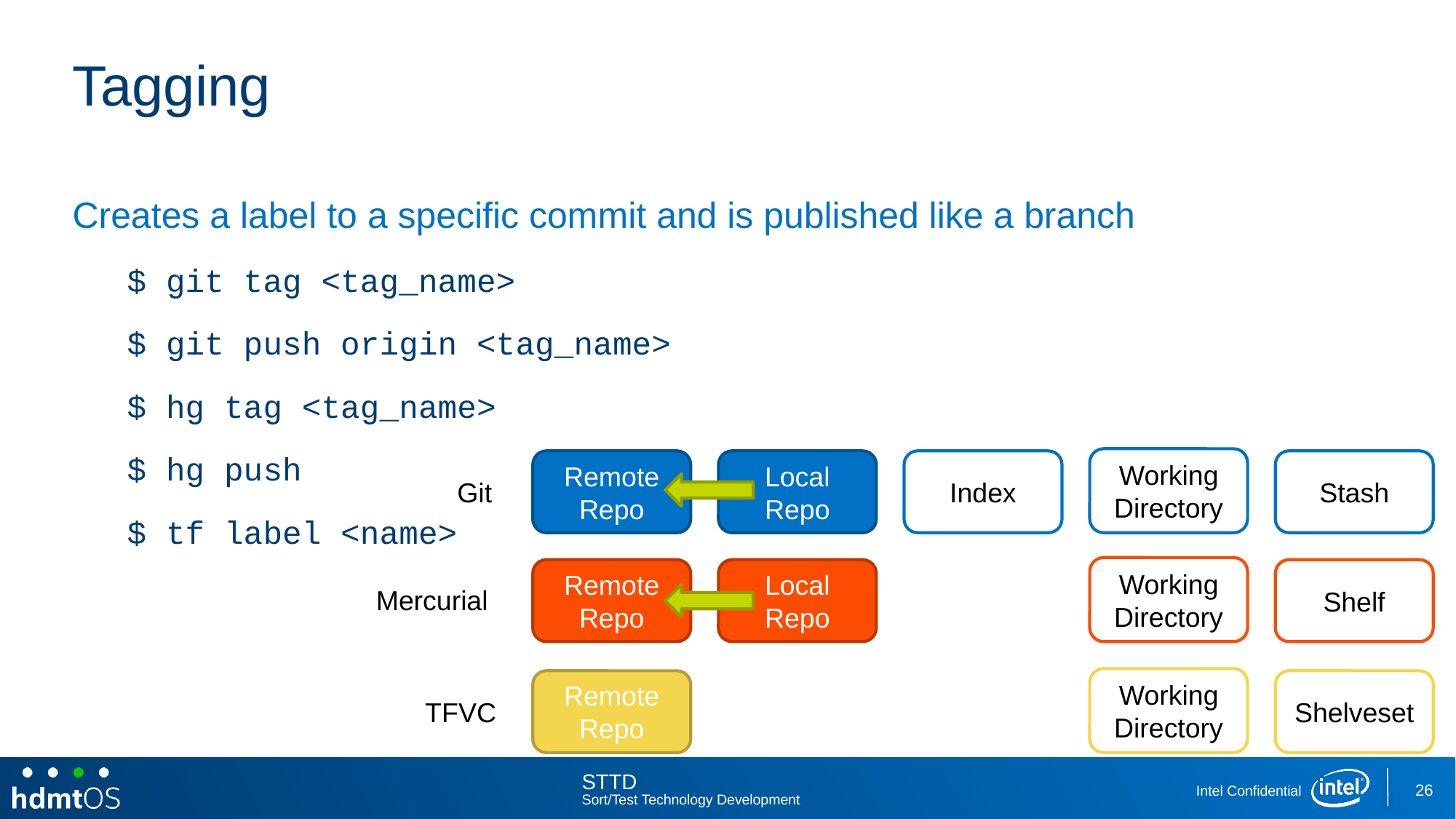

# Tagging
Creates a label to a specific commit and is published like a branch
$ git tag <tag_name>
$ git push origin <tag_name>
$ hg tag <tag_name>
$ hg push
$ tf label <name>
Working Directory
Local Repo
Index
Stash
Remote Repo
Git
Working Directory
Local Repo
Shelf
Remote Repo
Mercurial
Working Directory
Shelveset
Remote Repo
TFVC

26